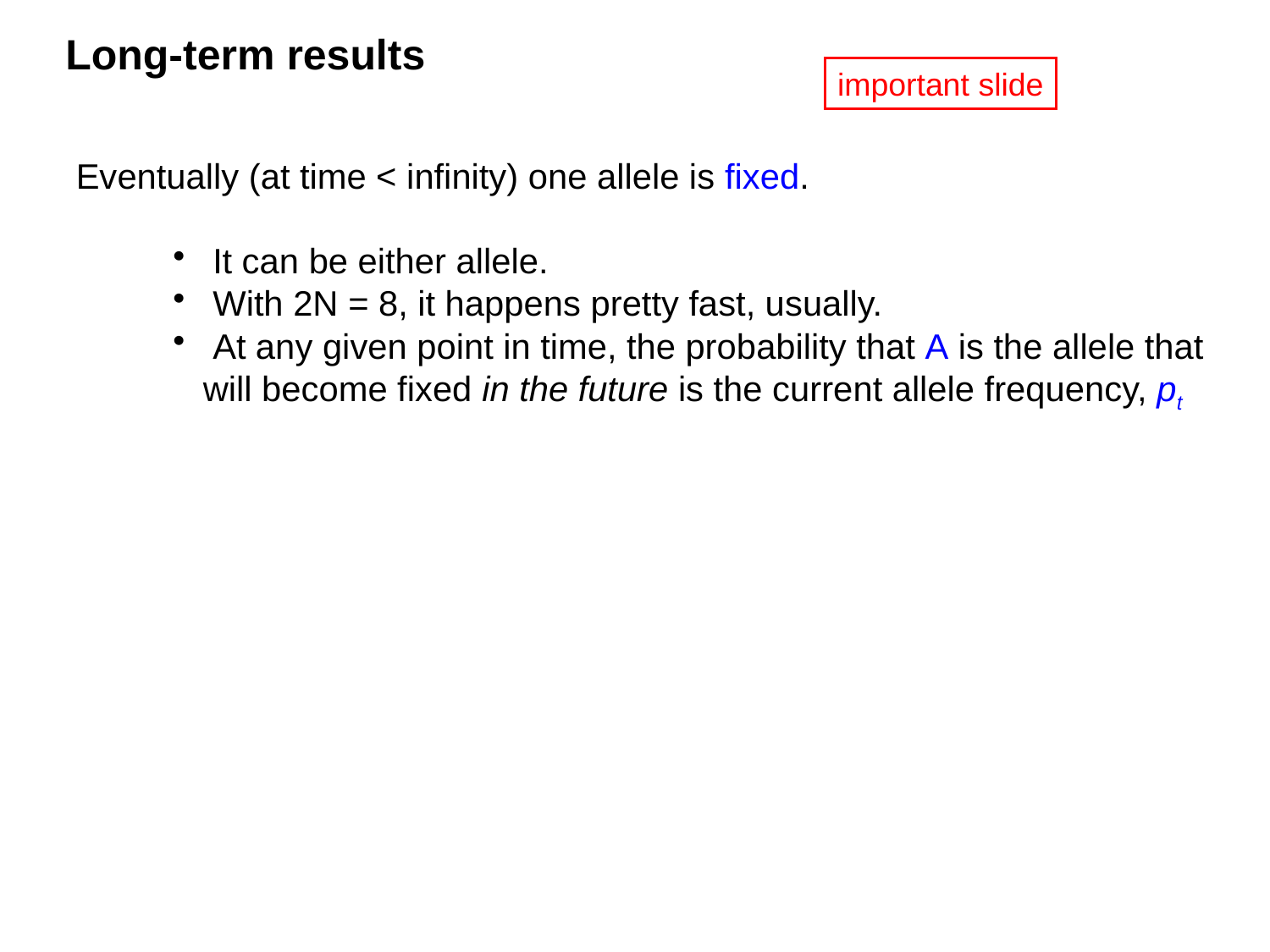

# Long-term results
important slide
Eventually (at time < infinity) one allele is fixed.

 It can be either allele.
 With 2N = 8, it happens pretty fast, usually.
 At any given point in time, the probability that A is the allele that will become fixed in the future is the current allele frequency, pt